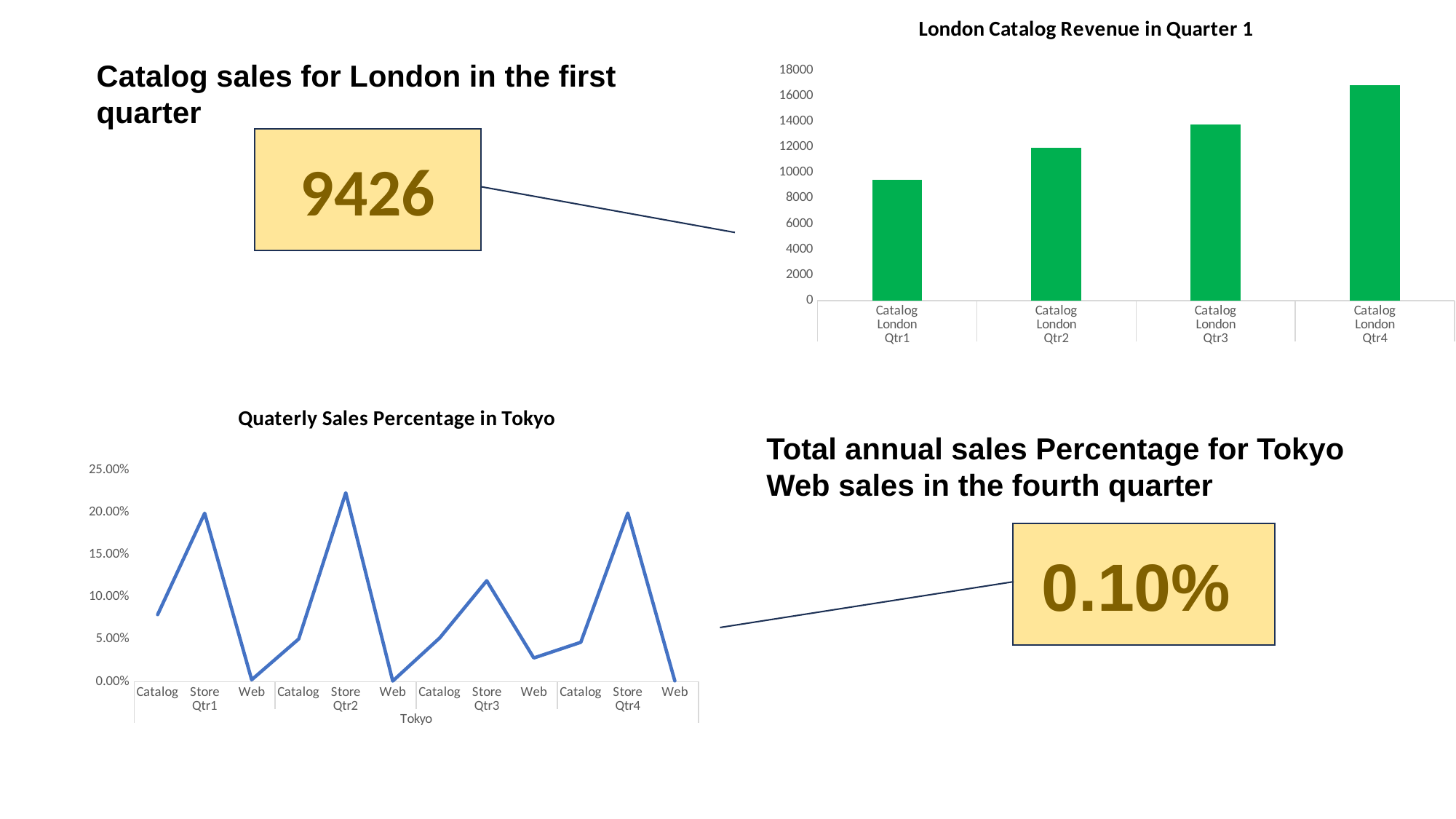

### Chart: London Catalog Revenue in Quarter 1

| Category | Total |
|---|---|
| Catalog | 9426.0 |
| Catalog | 11939.0 |
| Catalog | 13740.0 |
| Catalog | 16821.0 |
Catalog sales for London in the first quarter
9426

### Chart: Quaterly Sales Percentage in Tokyo

| Category | Total |
|---|---|
| Catalog | 0.07916931890515595 |
| Store | 0.19894971355824315 |
| Web | 0.002196053469127944 |
| Catalog | 0.05041374920432845 |
| Store | 0.2230585614258434 |
| Web | 0.0007161043921069382 |
| Catalog | 0.051654996817313815 |
| Store | 0.11922342457033737 |
| Web | 0.028007638446849142 |
| Catalog | 0.046499045194143857 |
| Store | 0.19915658816040738 |
| Web | 0.0009548058561425843 |
Total annual sales Percentage for Tokyo Web sales in the fourth quarter
0.10%